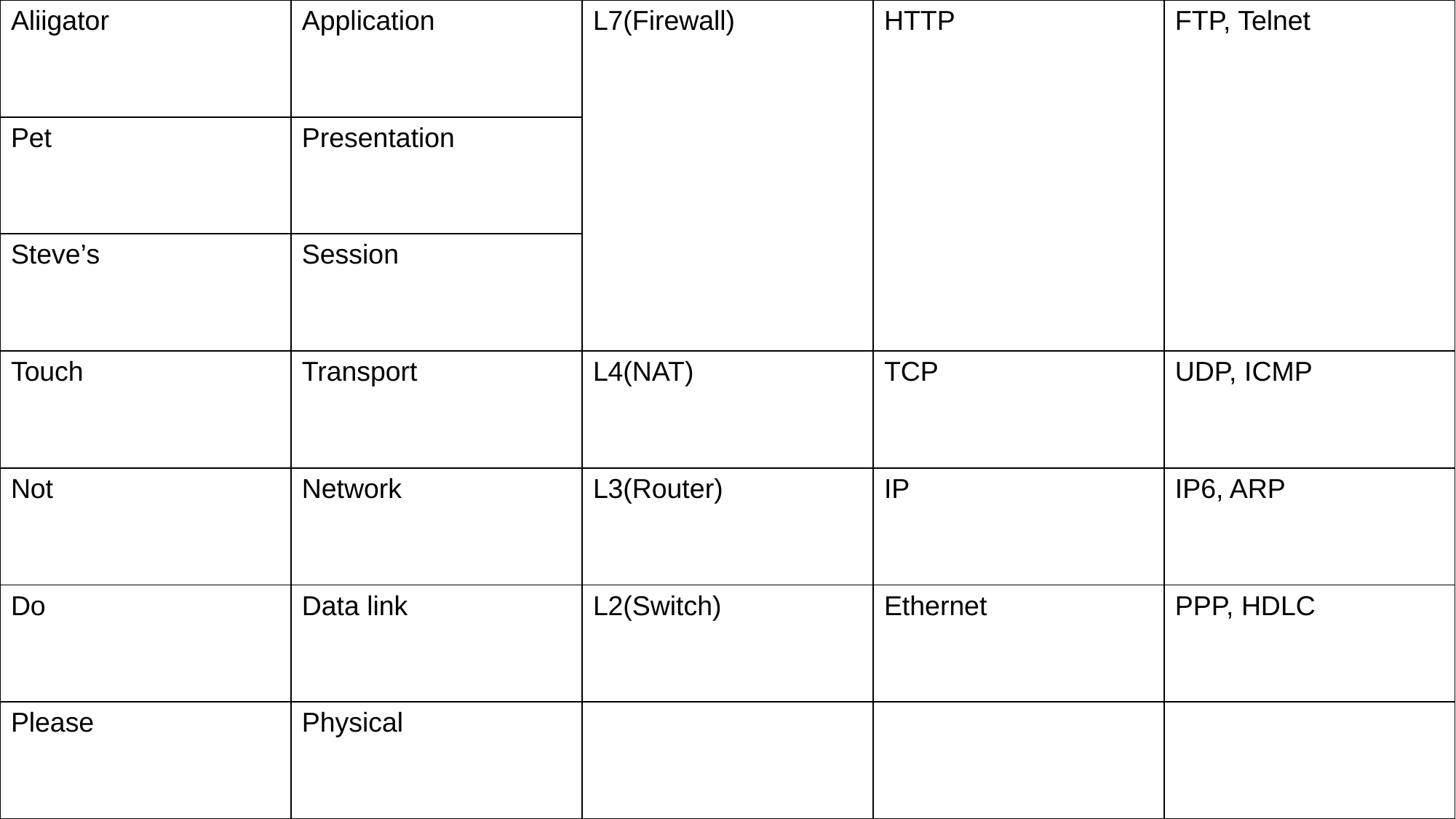

| Aliigator | Application | L7(Firewall) | HTTP | FTP, Telnet |
| --- | --- | --- | --- | --- |
| Pet | Presentation |  |  |  |
| Steve’s | Session |  |  |  |
| Touch | Transport | L4(NAT) | TCP | UDP, ICMP |
| Not | Network | L3(Router) | IP | IP6, ARP |
| Do | Data link | L2(Switch) | Ethernet | PPP, HDLC |
| Please | Physical |  |  |  |